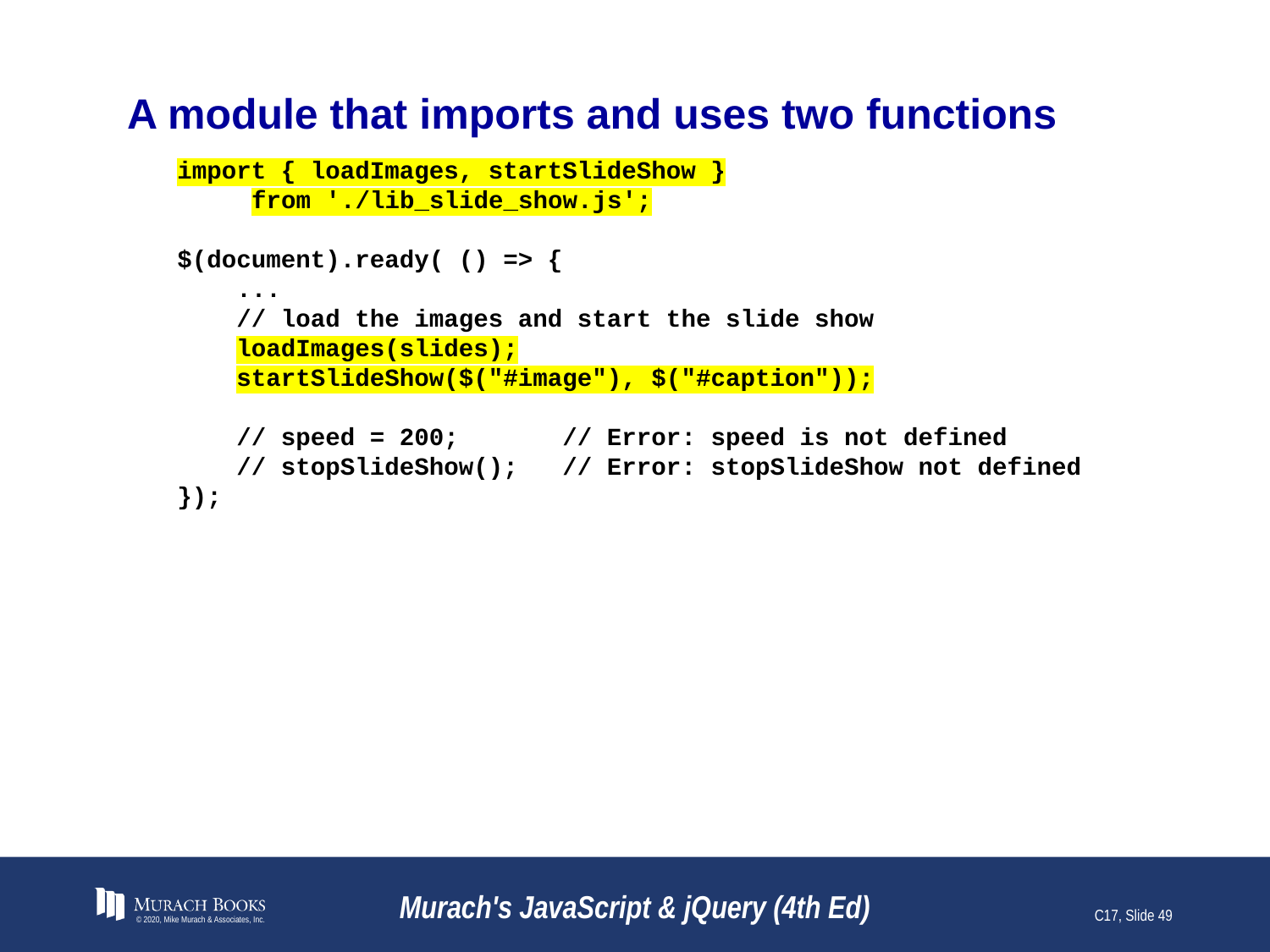

# A module that imports and uses two functions
import { loadImages, startSlideShow }
     from './lib_slide_show.js';

$(document).ready( () => {
    ...
    // load the images and start the slide show
    loadImages(slides);
    startSlideShow($("#image"), $("#caption"));

    // speed = 200;       // Error: speed is not defined
    // stopSlideShow();   // Error: stopSlideShow not defined
});

© 2020, Mike Murach & Associates, Inc.
Murach's JavaScript & jQuery (4th Ed)

C17, Slide 49